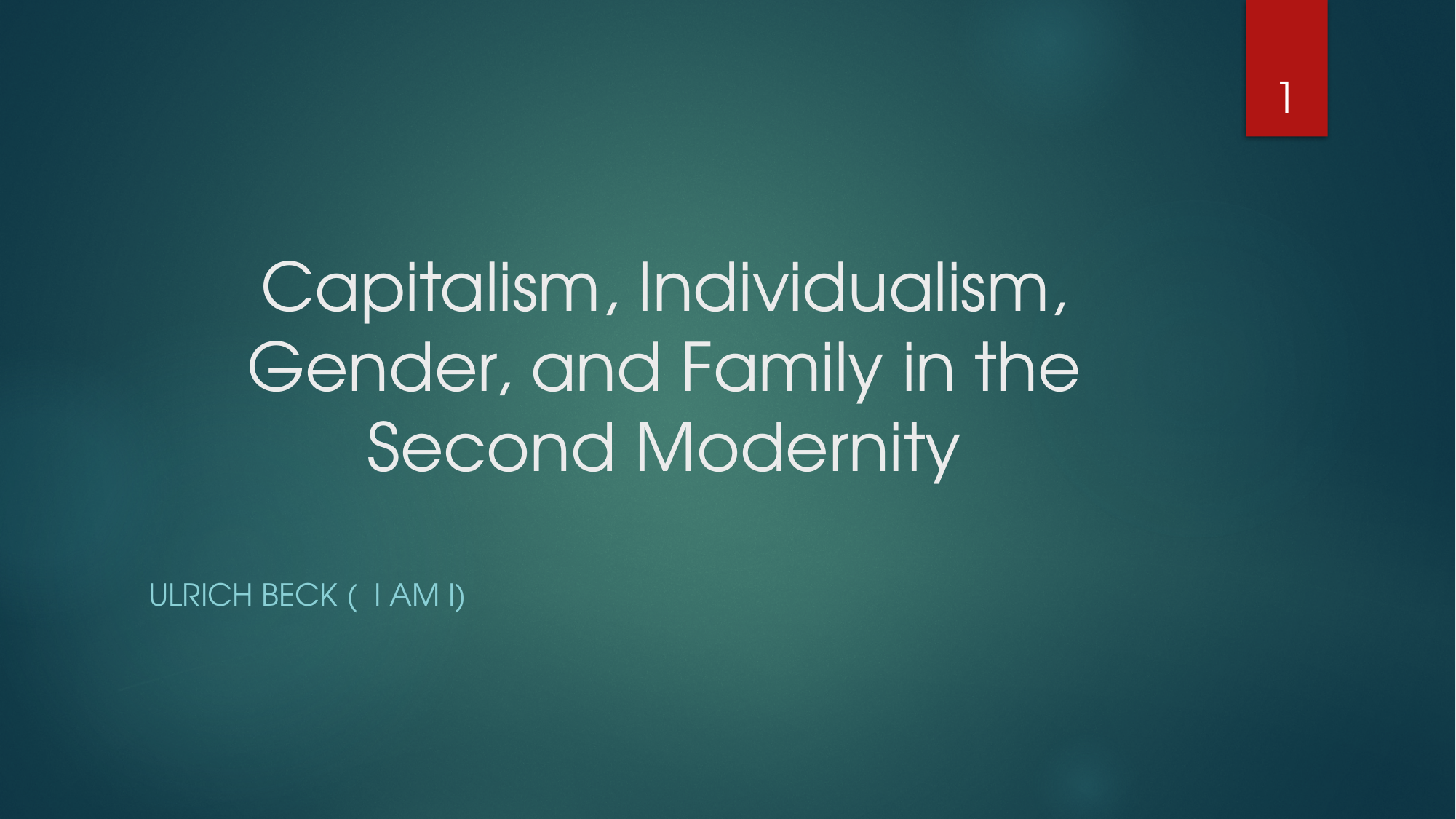

1
# Capitalism, Individualism, Gender, and Family in the Second Modernity
Ulrich Beck (  I am I)